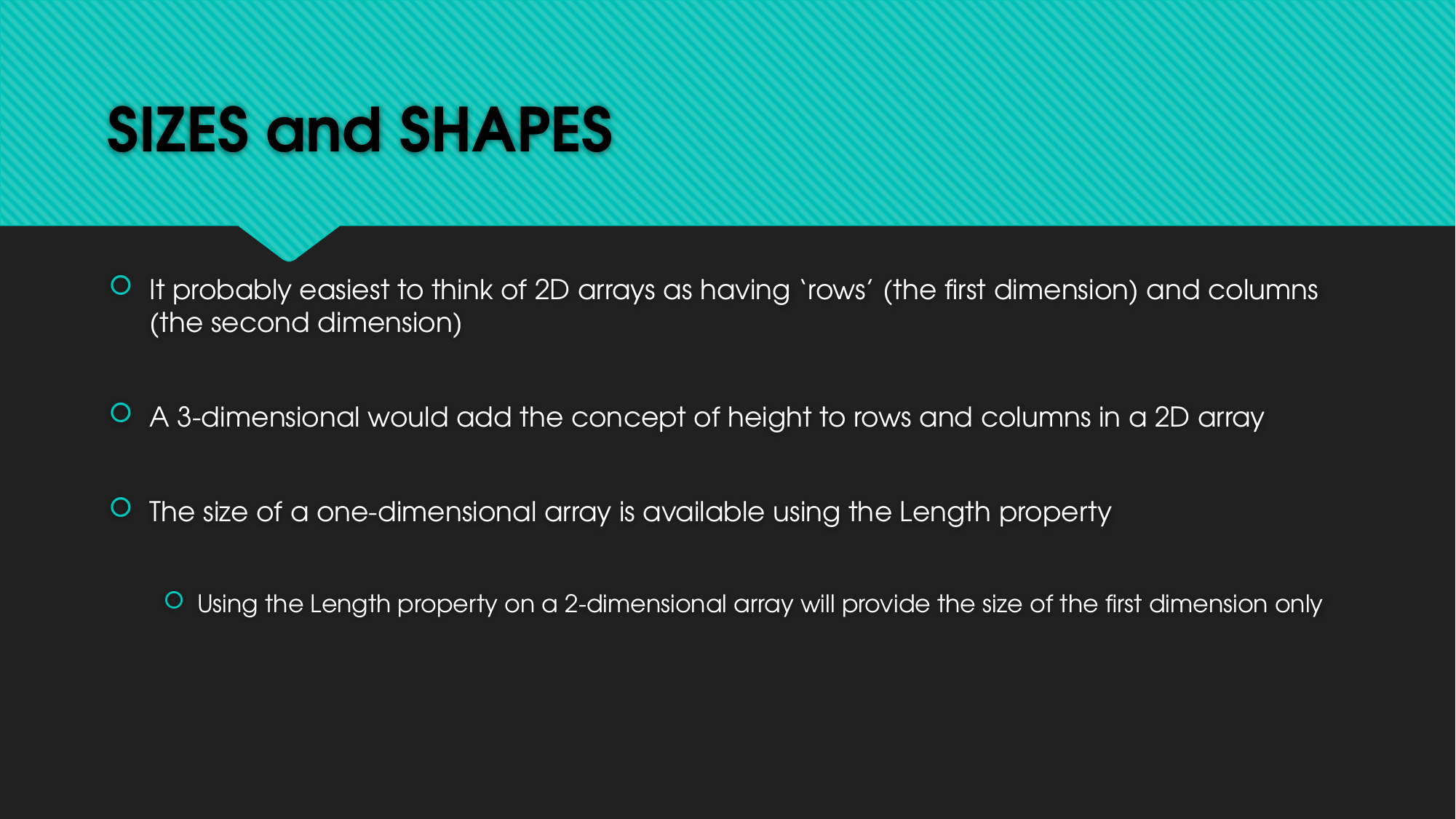

# SIZES and SHAPES
It probably easiest to think of 2D arrays as having ‘rows’ (the first dimension) and columns (the second dimension)

A 3-dimensional would add the concept of height to rows and columns in a 2D array

The size of a one-dimensional array is available using the Length property

Using the Length property on a 2-dimensional array will provide the size of the first dimension only